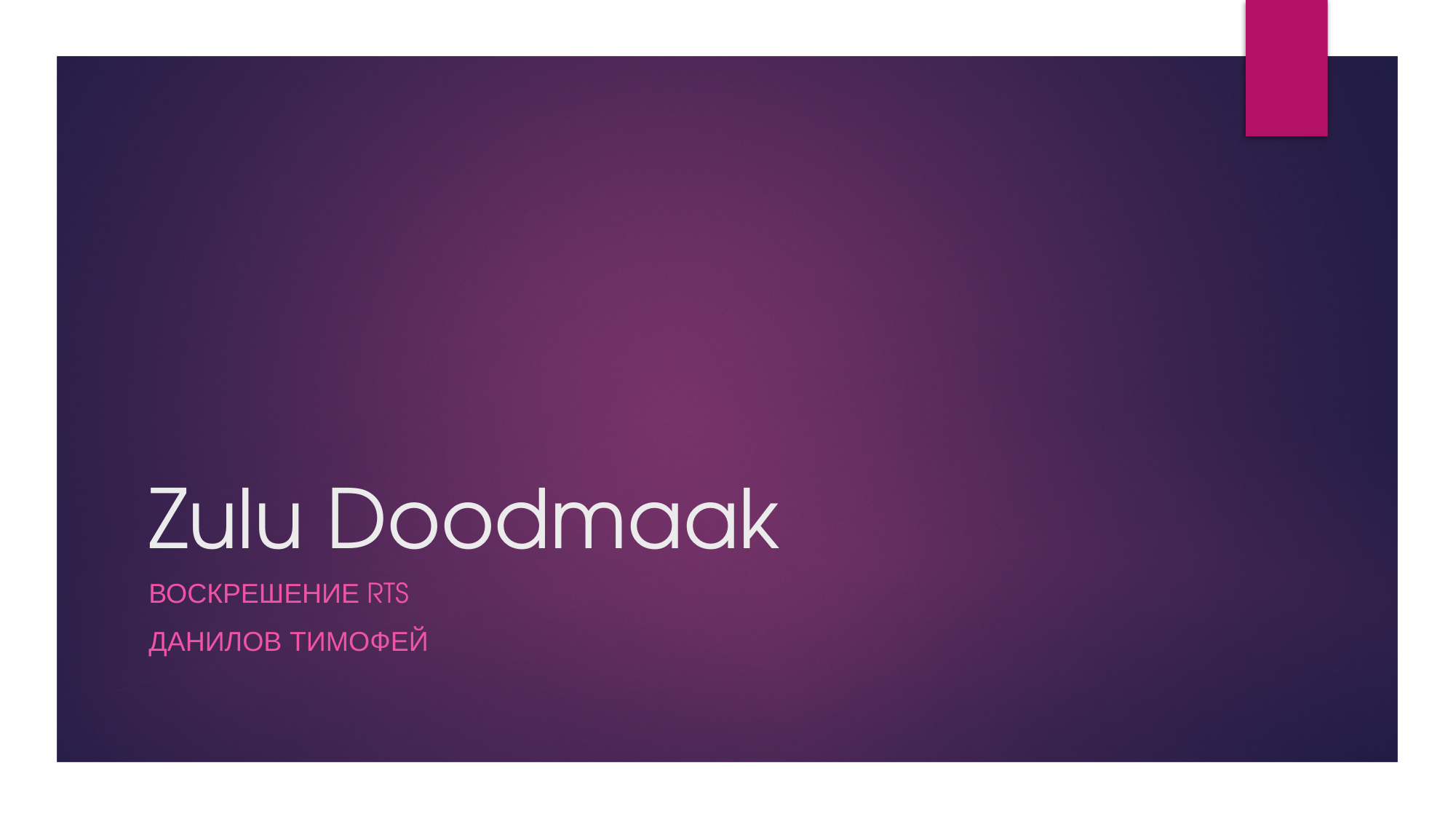

# Zulu Doodmaak
Воскрешение rts
Данилов Тимофей